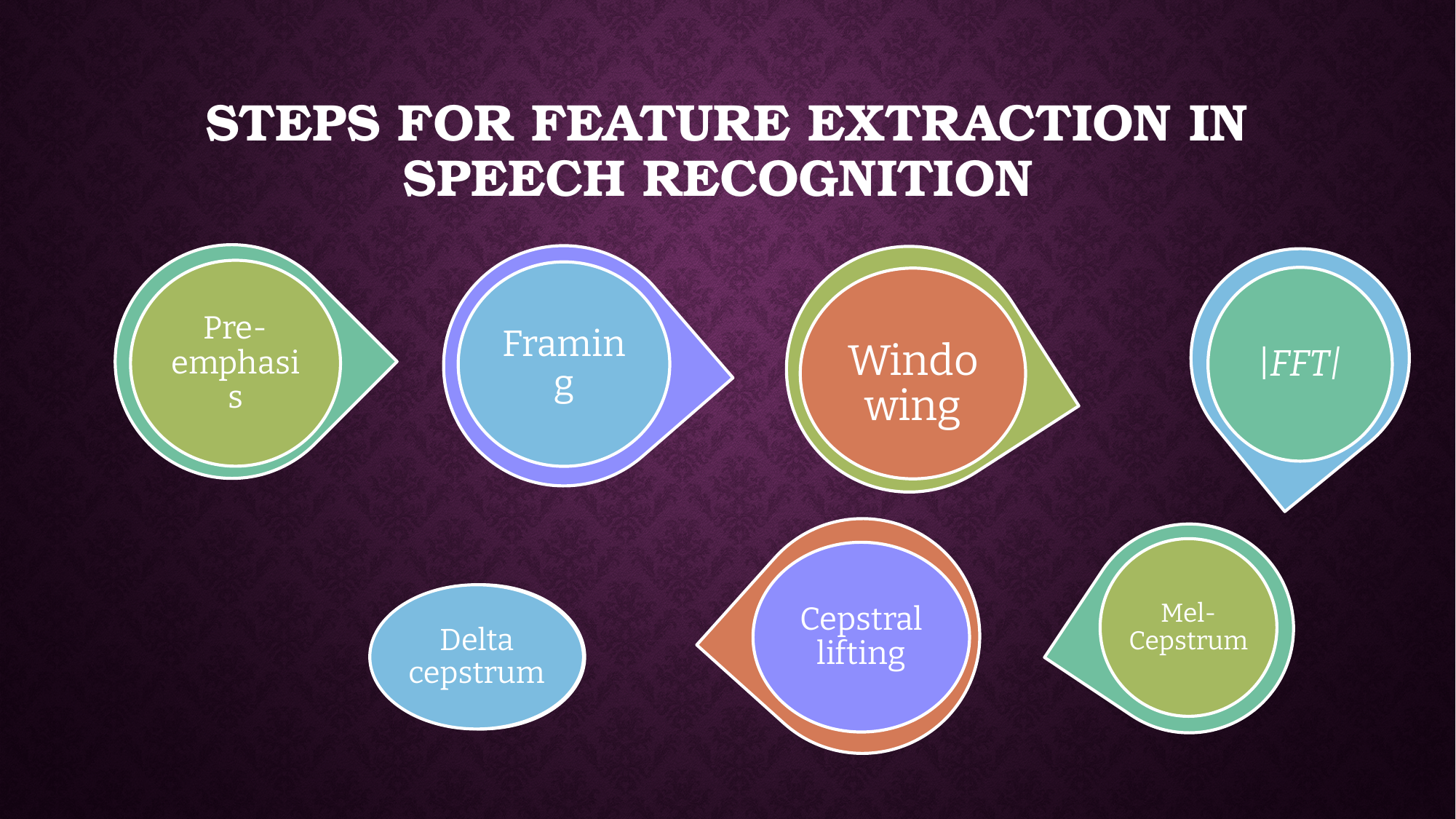

Delta cepstrum
Mel-Cepstrum
Cepstral lifting
|FFT|
 Windowing
Framing
Pre-emphasis
# Steps for Feature extractıon ın speech recognıtıon